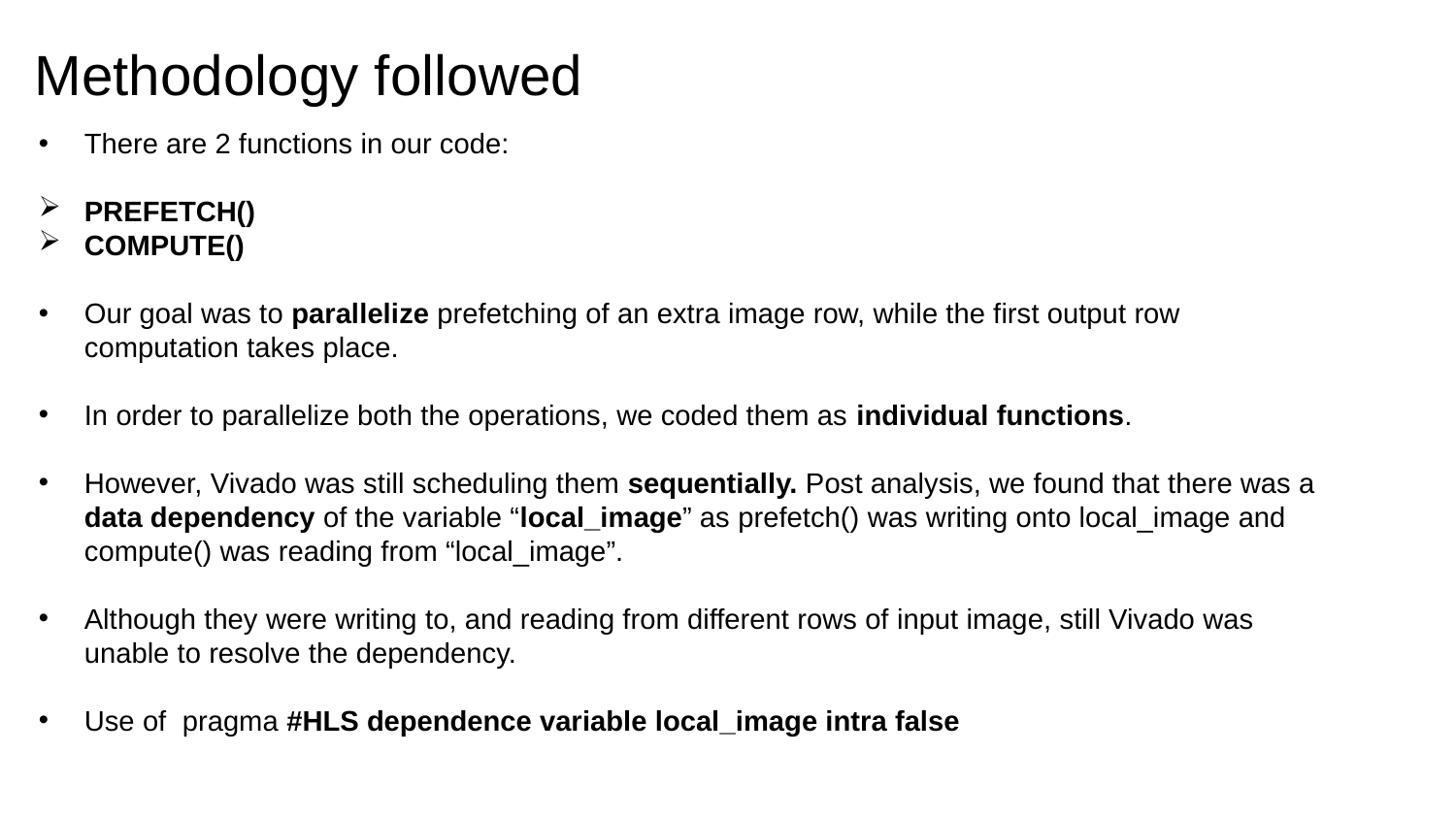

# Methodology followed
There are 2 functions in our code:

PREFETCH()
COMPUTE()

Our goal was to parallelize prefetching of an extra image row, while the first output row computation takes place.

In order to parallelize both the operations, we coded them as individual functions.

However, Vivado was still scheduling them sequentially. Post analysis, we found that there was a data dependency of the variable “local_image” as prefetch() was writing onto local_image and compute() was reading from “local_image”.

Although they were writing to, and reading from different rows of input image, still Vivado was unable to resolve the dependency.

Use of  pragma #HLS dependence variable local_image intra false